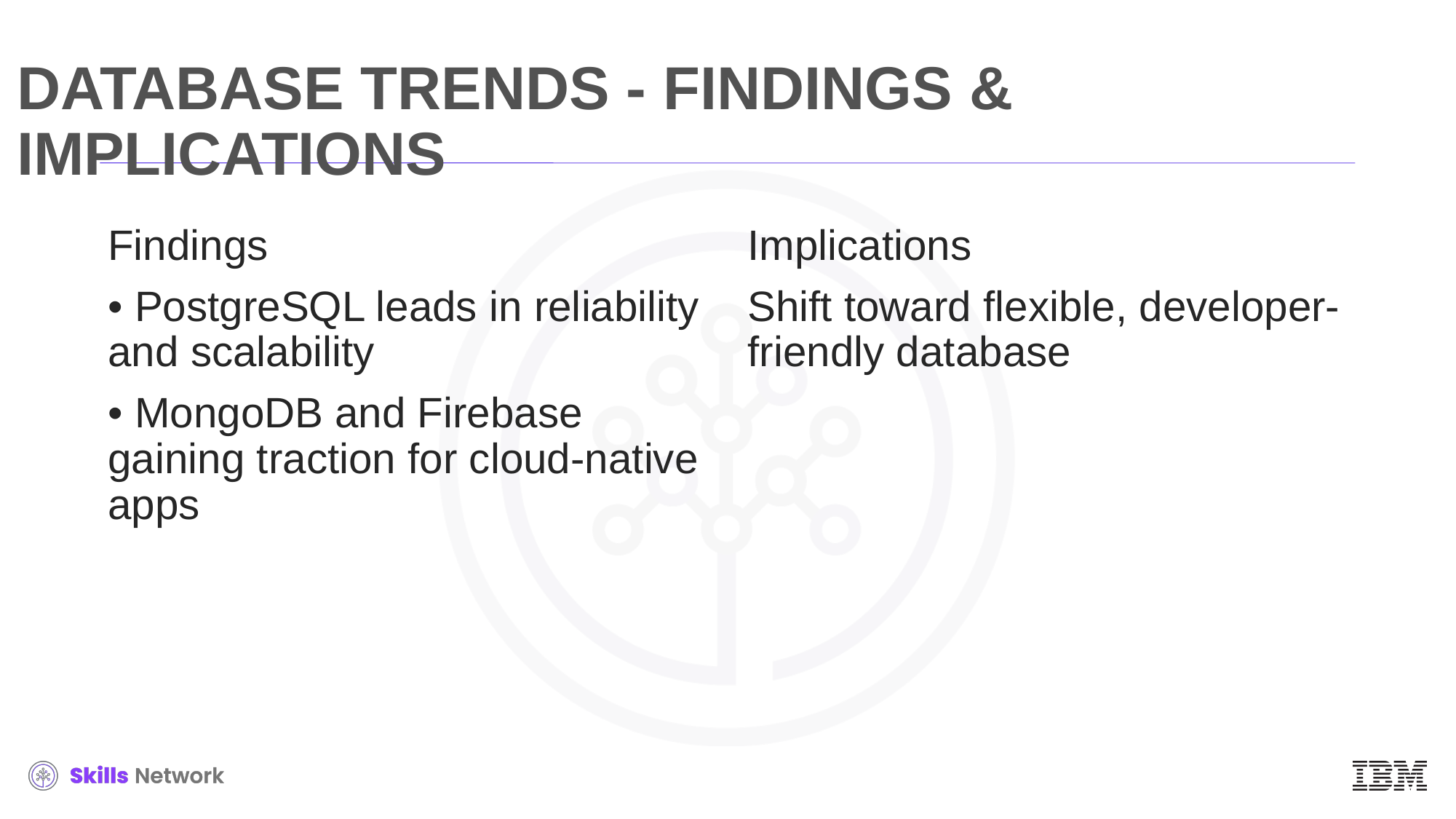

# DATABASE TRENDS - FINDINGS & IMPLICATIONS
Findings
• PostgreSQL leads in reliability and scalability
• MongoDB and Firebase gaining traction for cloud-native apps
Implications
Shift toward flexible, developer-friendly database